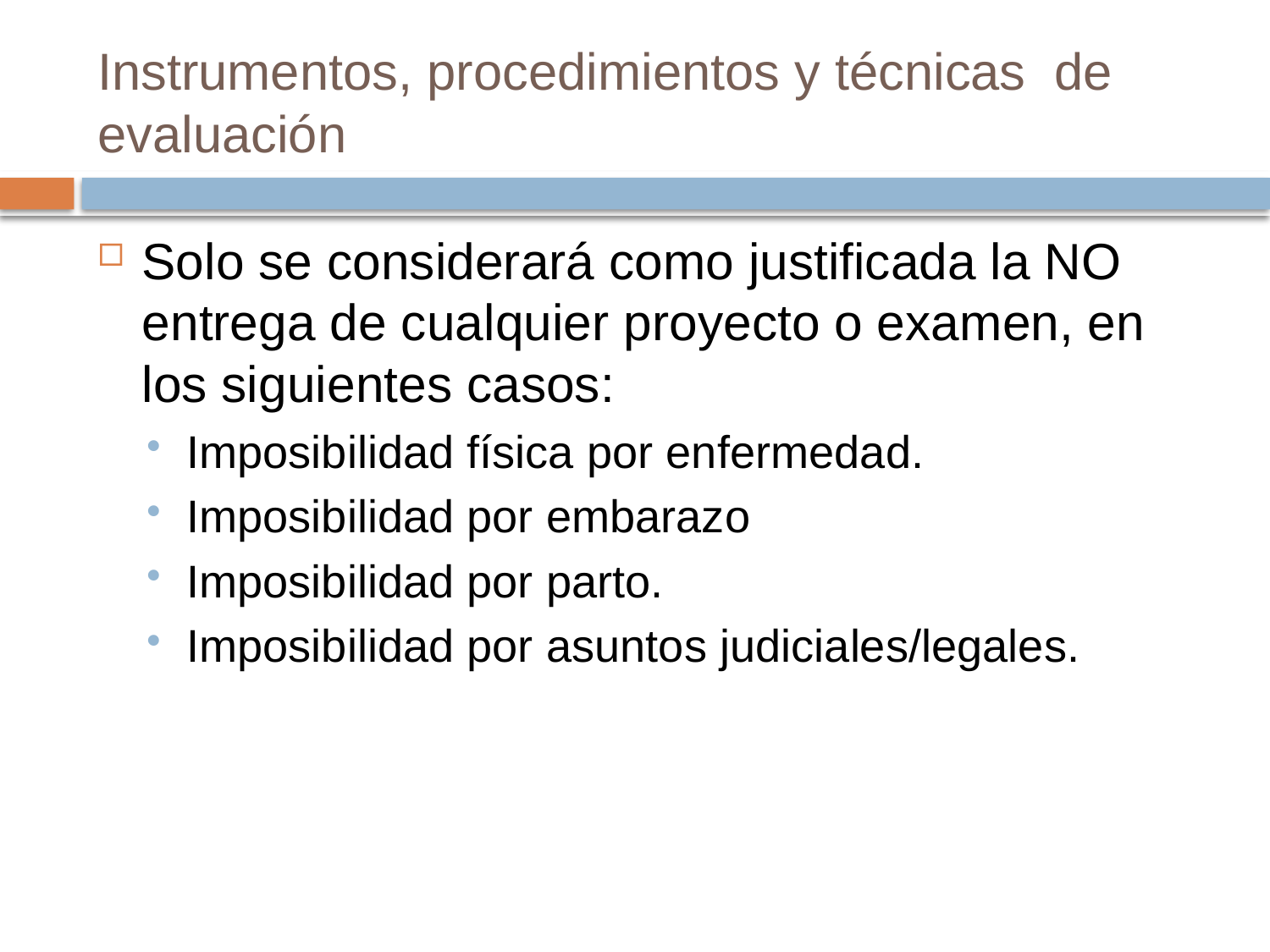

# Instrumentos, procedimientos y técnicas  de evaluación
Solo se considerará como justificada la NO entrega de cualquier proyecto o examen, en los siguientes casos:
Imposibilidad física por enfermedad.
Imposibilidad por embarazo
Imposibilidad por parto.
Imposibilidad por asuntos judiciales/legales.